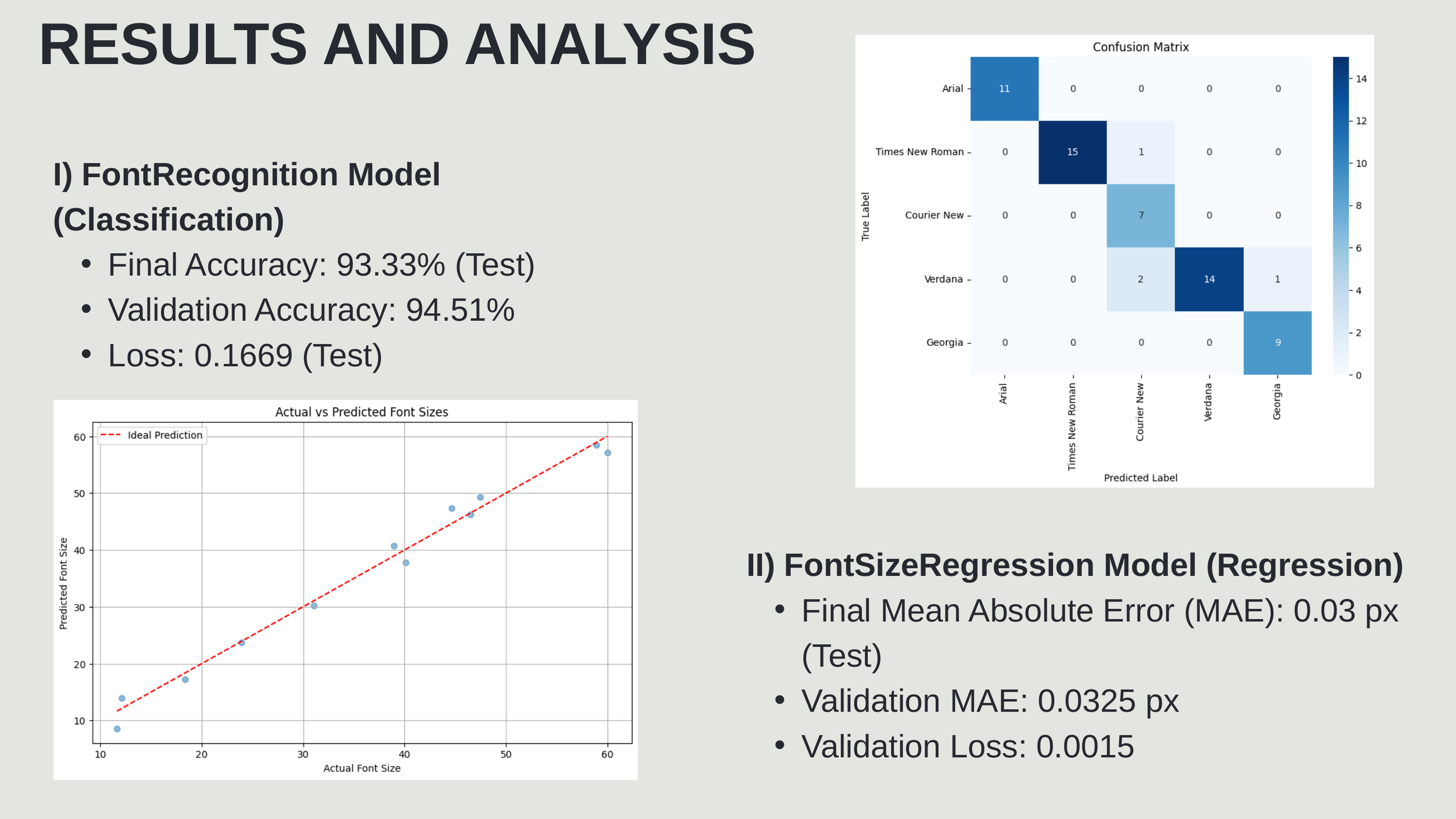

RESULTS AND ANALYSIS

I) FontRecognition Model (Classification)
Final Accuracy: 93.33% (Test)
Validation Accuracy: 94.51%
Loss: 0.1669 (Test)

II) FontSizeRegression Model (Regression)
Final Mean Absolute Error (MAE): 0.03 px (Test)
Validation MAE: 0.0325 px
Validation Loss: 0.0015